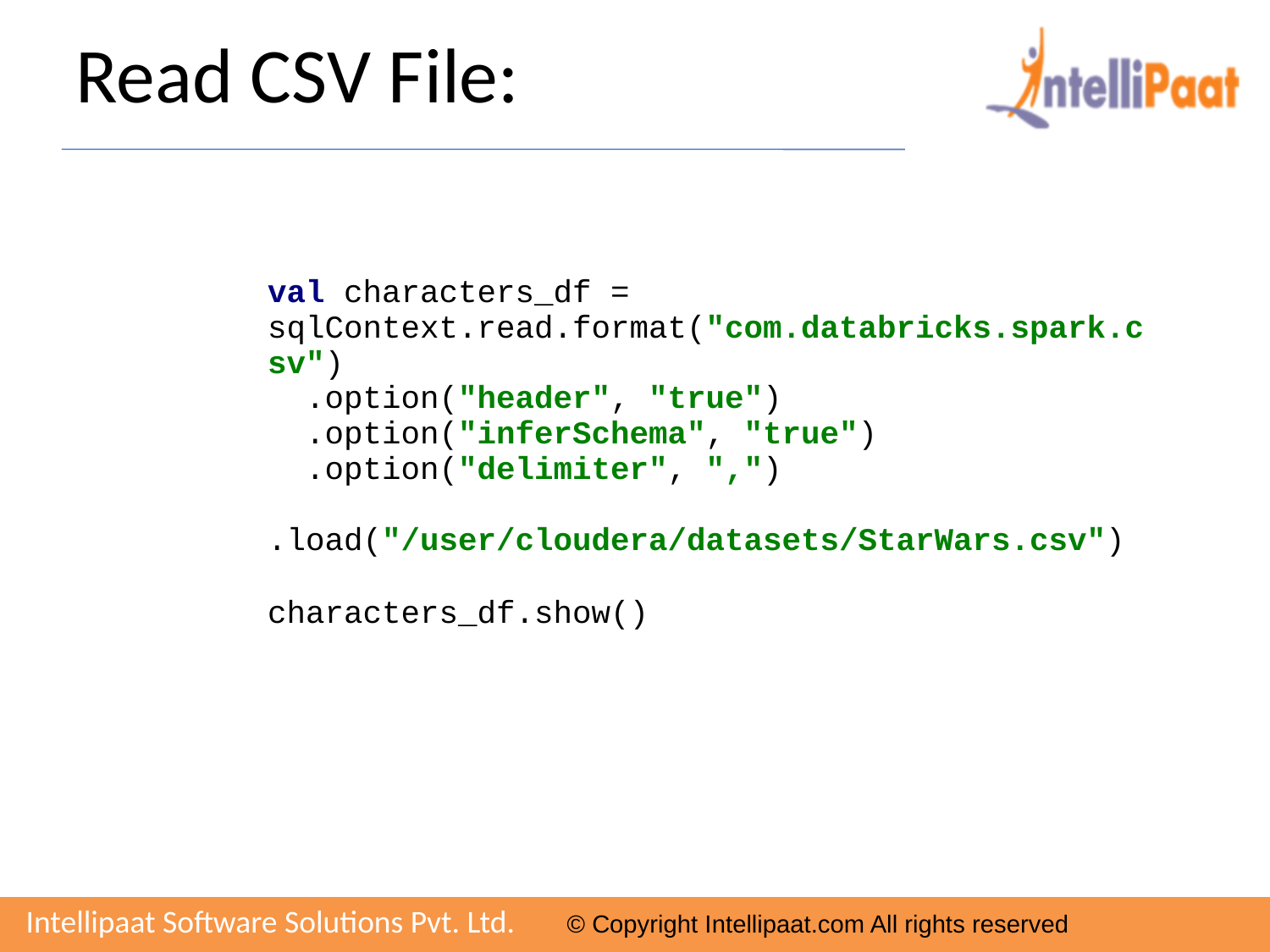

# Read CSV File:
val characters_df = sqlContext.read.format("com.databricks.spark.csv")
  .option("header", "true")
  .option("inferSchema", "true")
  .option("delimiter", ",")
  .load("/user/cloudera/datasets/StarWars.csv")
characters_df.show()